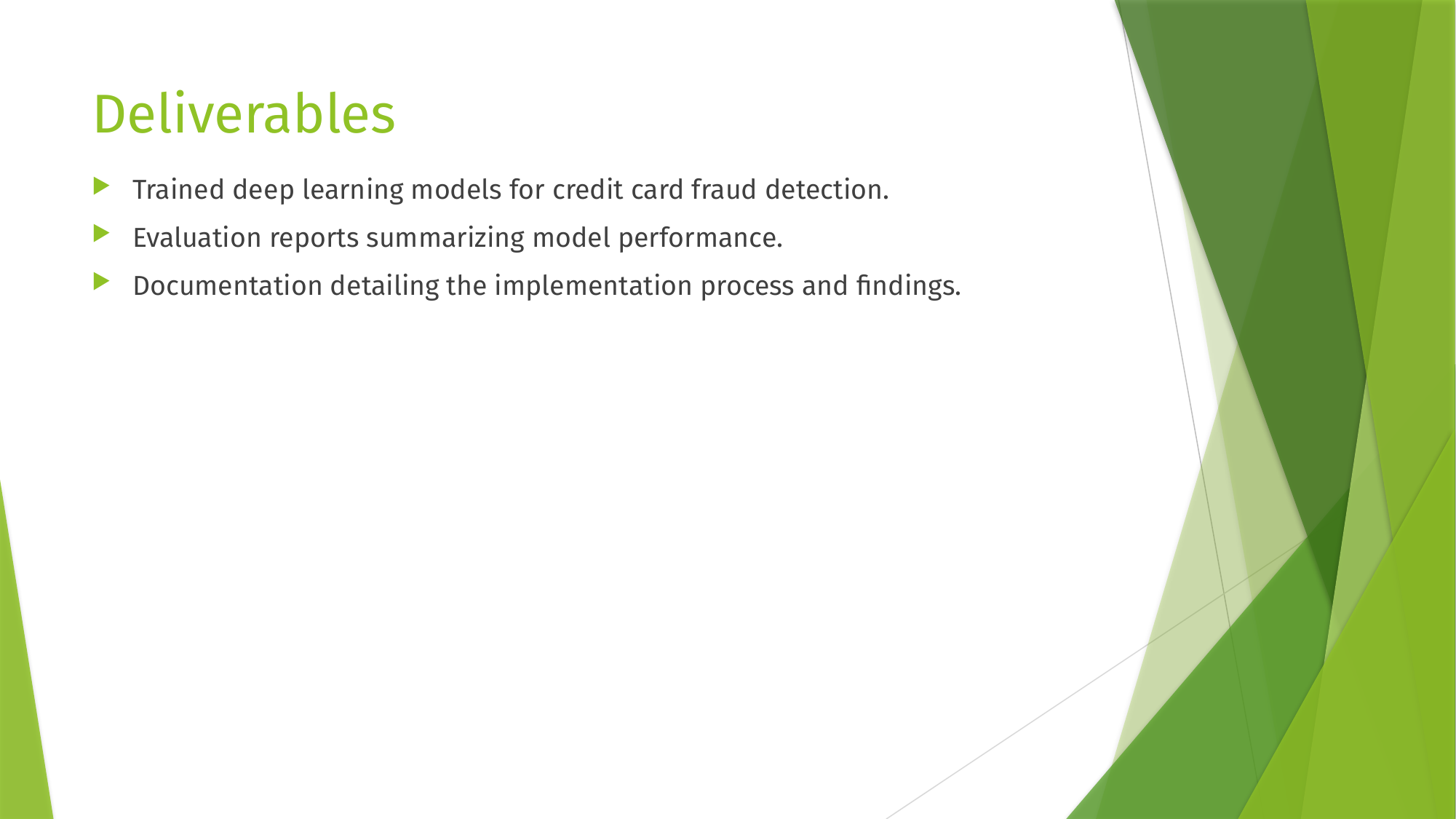

# Deliverables
Trained deep learning models for credit card fraud detection.
Evaluation reports summarizing model performance.
Documentation detailing the implementation process and findings.